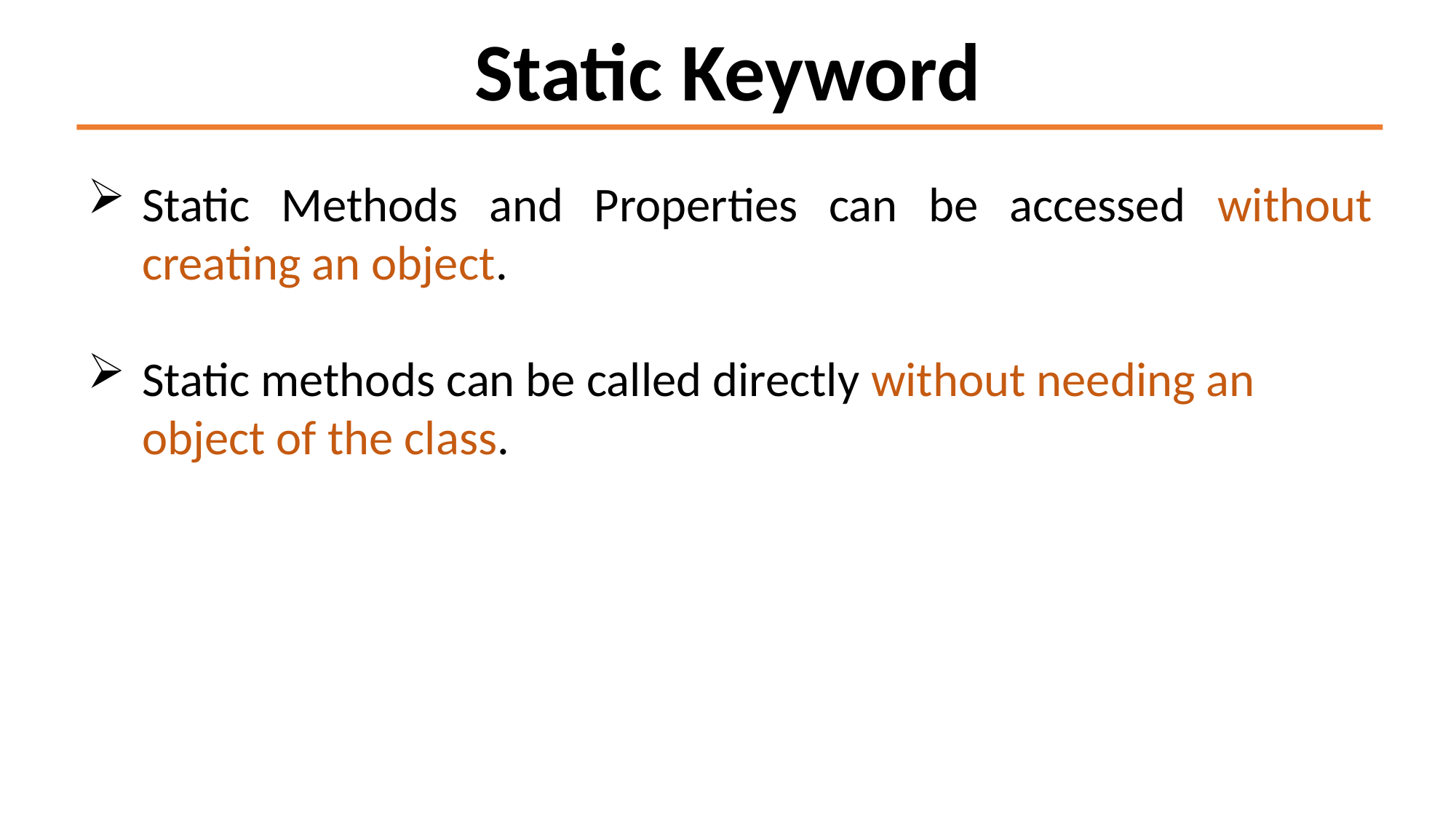

Static Keyword

Static Methods and Properties can be accessed without creating an object.

Static methods can be called directly without needing an object of the class.